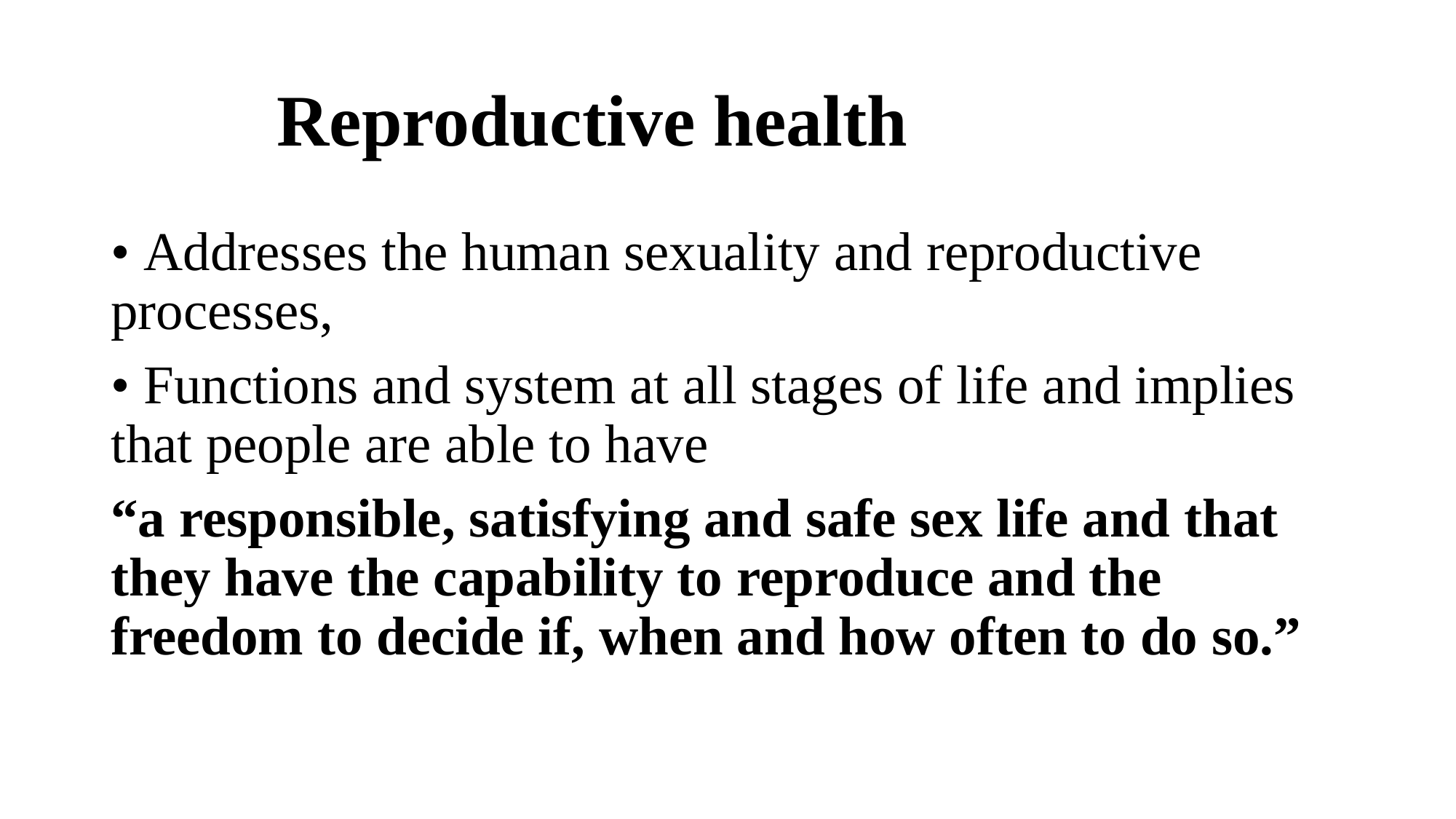

# Reproductive health
• Addresses the human sexuality and reproductive processes,
• Functions and system at all stages of life and implies that people are able to have
“a responsible, satisfying and safe sex life and that they have the capability to reproduce and the freedom to decide if, when and how often to do so.”